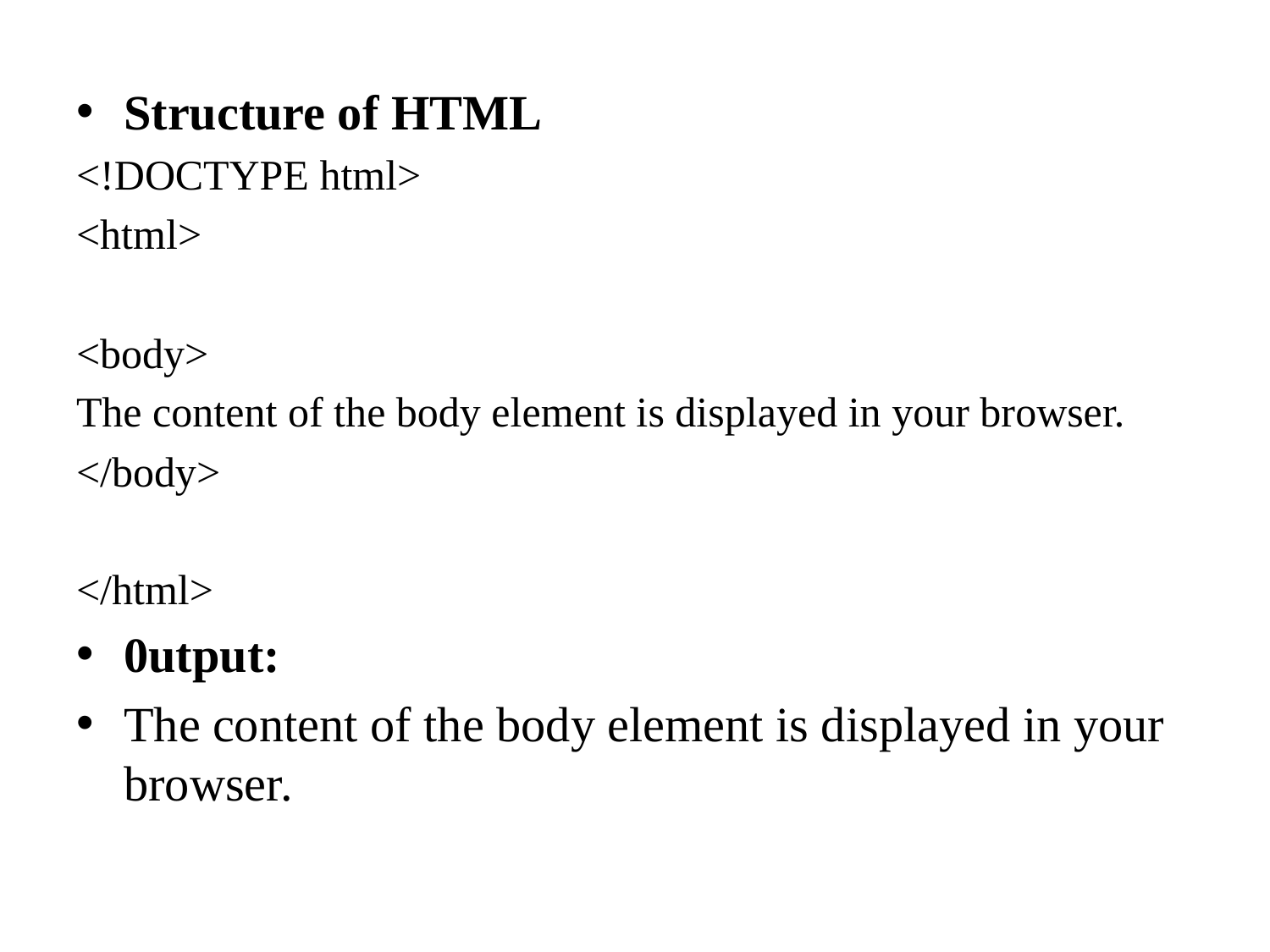

Structure of HTML
<!DOCTYPE html>
<html>

<body>
The content of the body element is displayed in your browser.
</body>

</html>
0utput:
The content of the body element is displayed in your browser.